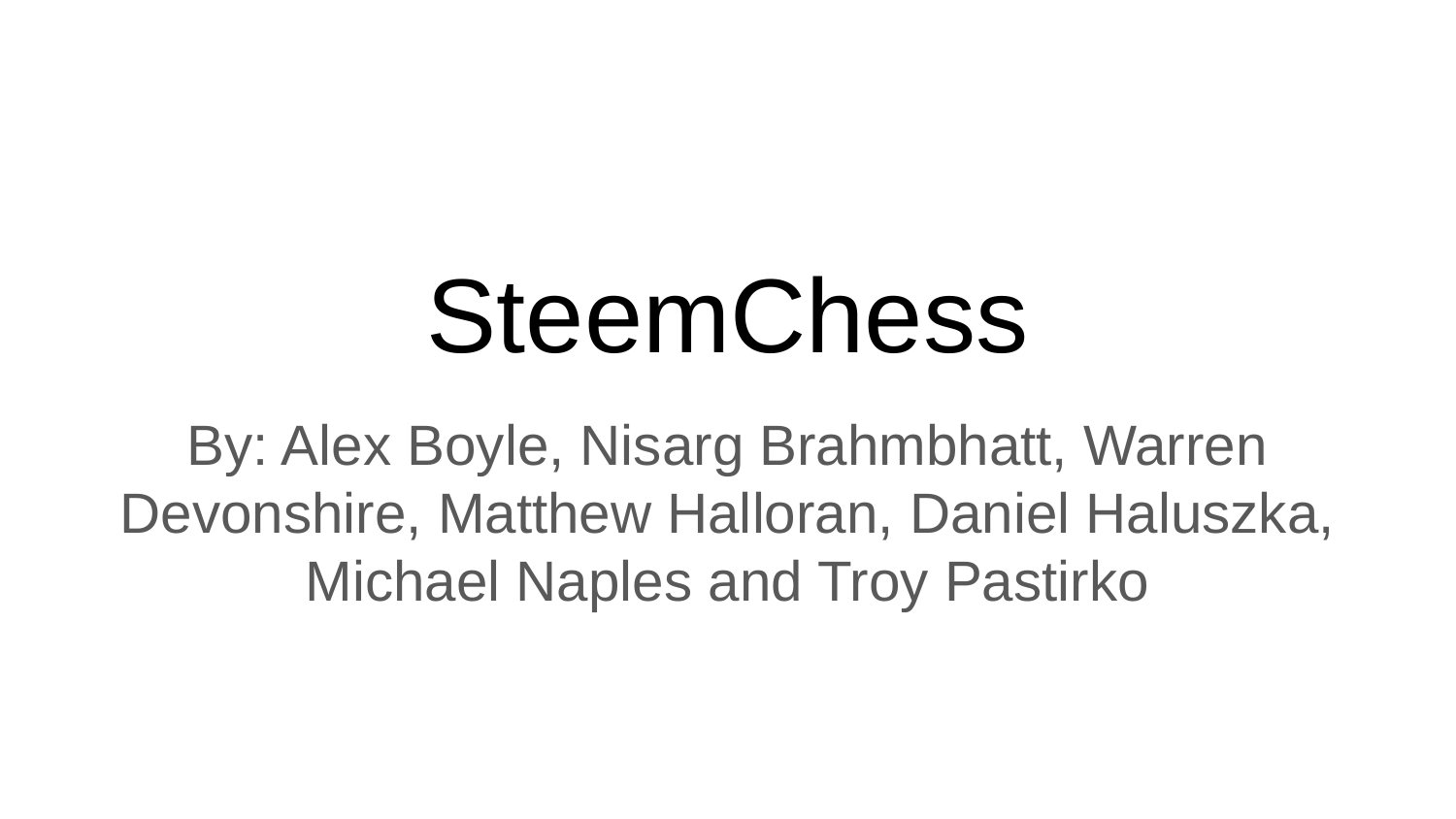

# SteemChess
By: Alex Boyle, Nisarg Brahmbhatt, Warren Devonshire, Matthew Halloran, Daniel Haluszka, Michael Naples and Troy Pastirko